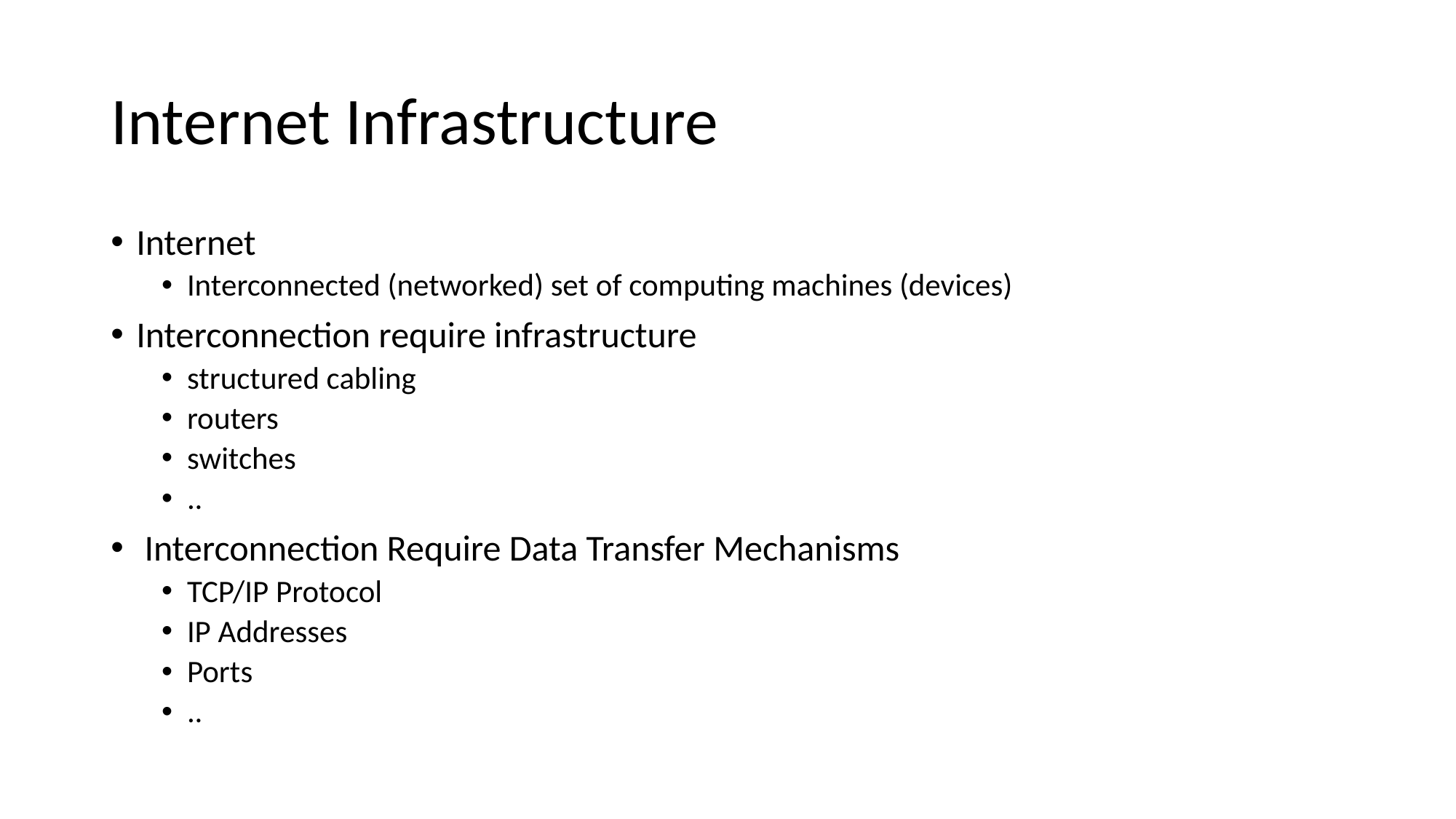

# Internet Infrastructure
Internet
Interconnected (networked) set of computing machines (devices)
Interconnection require infrastructure
structured cabling
routers
switches
..
 Interconnection Require Data Transfer Mechanisms
TCP/IP Protocol
IP Addresses
Ports
..